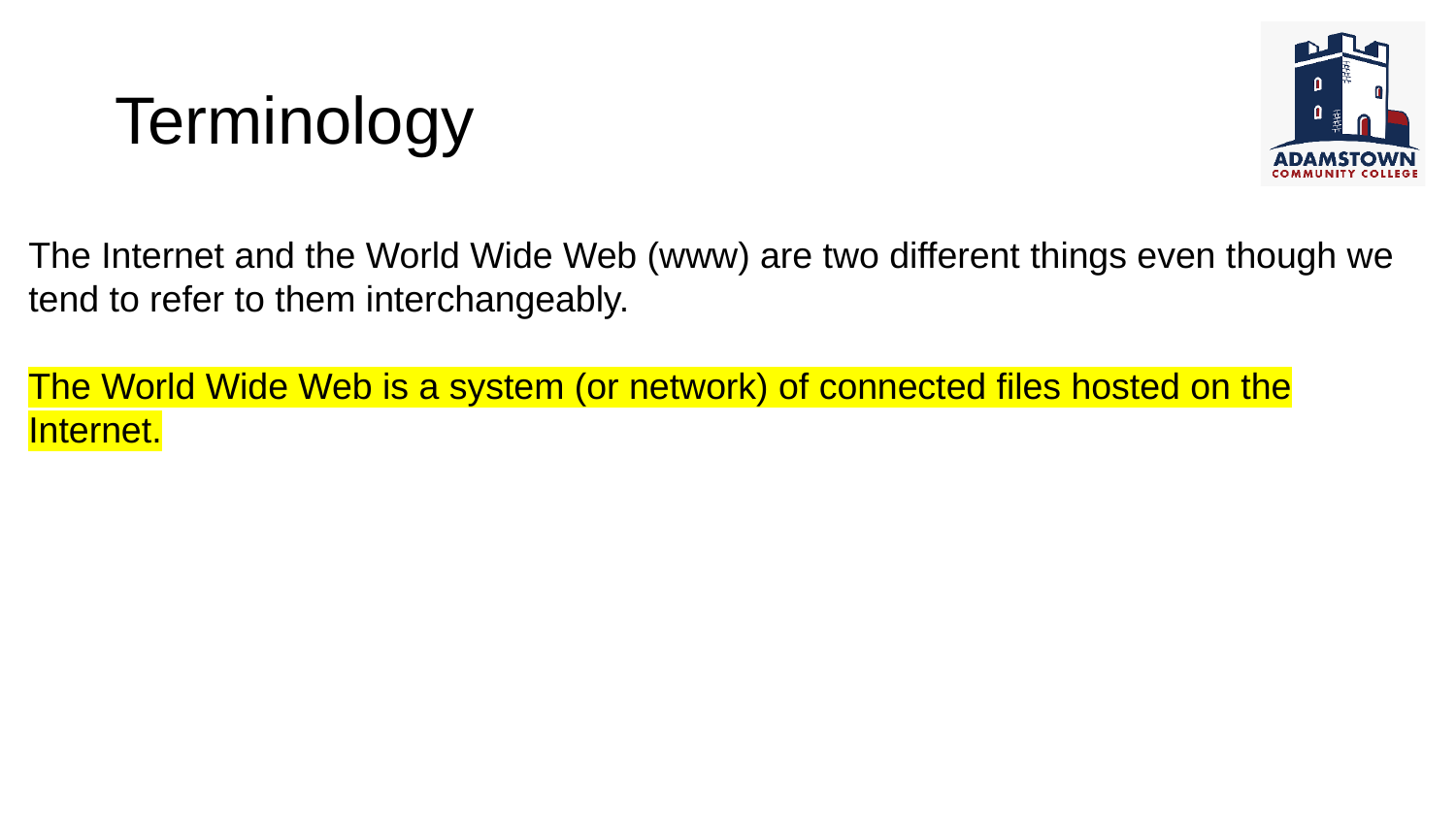

# Terminology
The Internet and the World Wide Web (www) are two different things even though we tend to refer to them interchangeably.

The World Wide Web is a system (or network) of connected files hosted on the Internet.